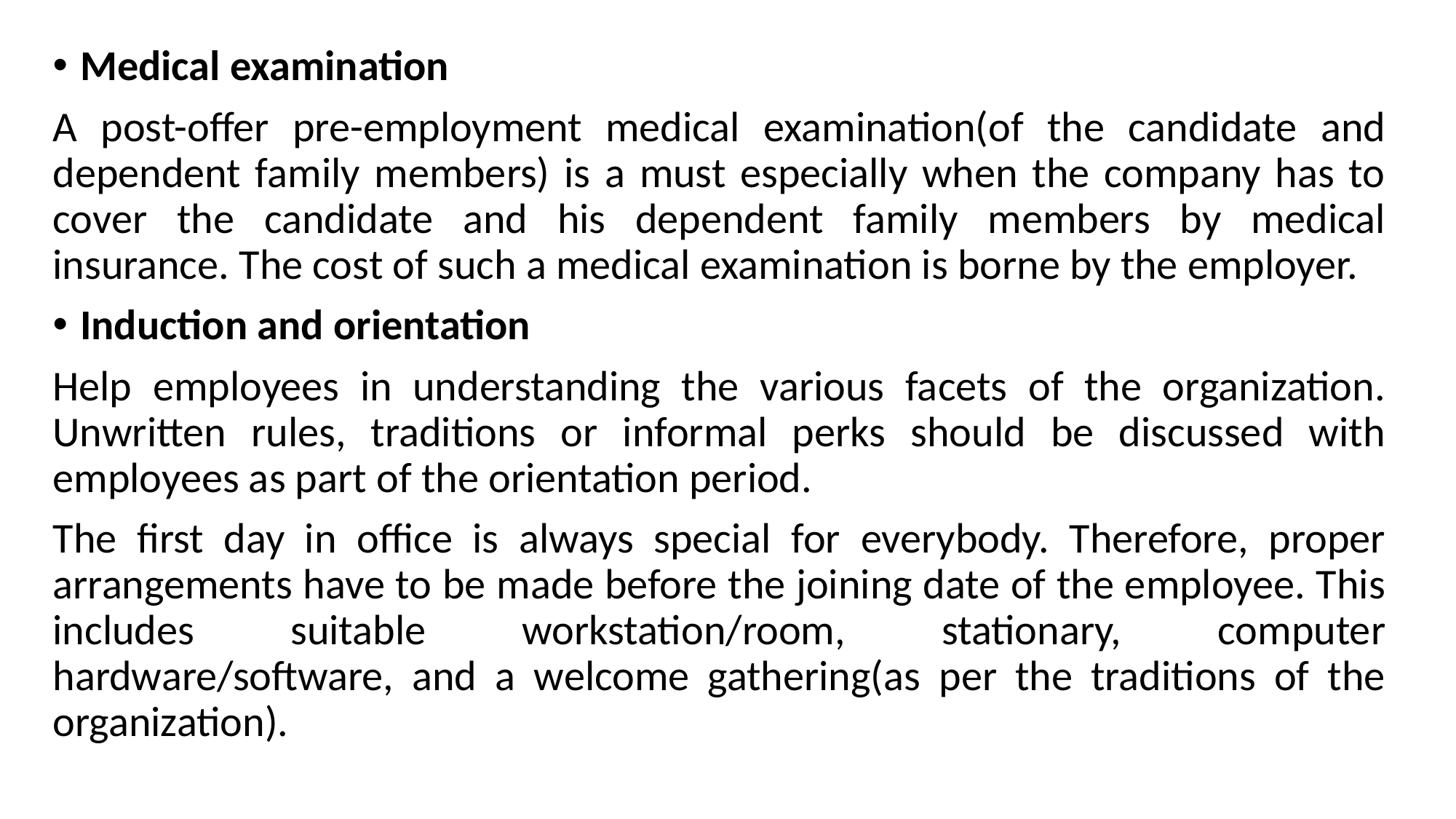

Medical examination
A post-offer pre-employment medical examination(of the candidate and dependent family members) is a must especially when the company has to cover the candidate and his dependent family members by medical insurance. The cost of such a medical examination is borne by the employer.
Induction and orientation
Help employees in understanding the various facets of the organization. Unwritten rules, traditions or informal perks should be discussed with employees as part of the orientation period.
The first day in office is always special for everybody. Therefore, proper arrangements have to be made before the joining date of the employee. This includes suitable workstation/room, stationary, computer hardware/software, and a welcome gathering(as per the traditions of the organization).